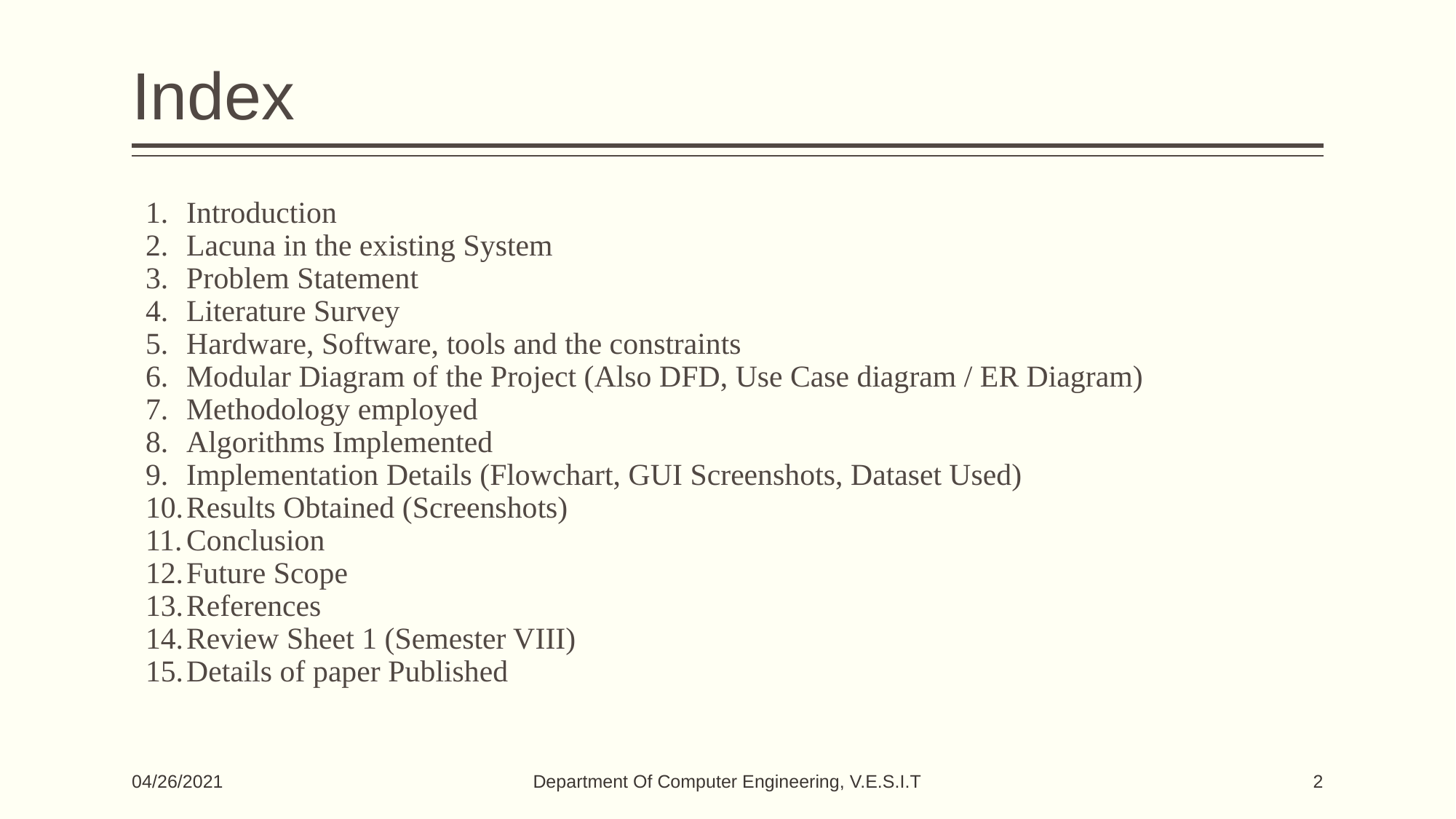

# Index
Introduction
Lacuna in the existing System
Problem Statement
Literature Survey
Hardware, Software, tools and the constraints
Modular Diagram of the Project (Also DFD, Use Case diagram / ER Diagram)
Methodology employed
Algorithms Implemented
Implementation Details (Flowchart, GUI Screenshots, Dataset Used)
Results Obtained (Screenshots)
Conclusion
Future Scope
References
Review Sheet 1 (Semester VIII)
Details of paper Published
Department Of Computer Engineering, V.E.S.I.T
04/26/2021
2